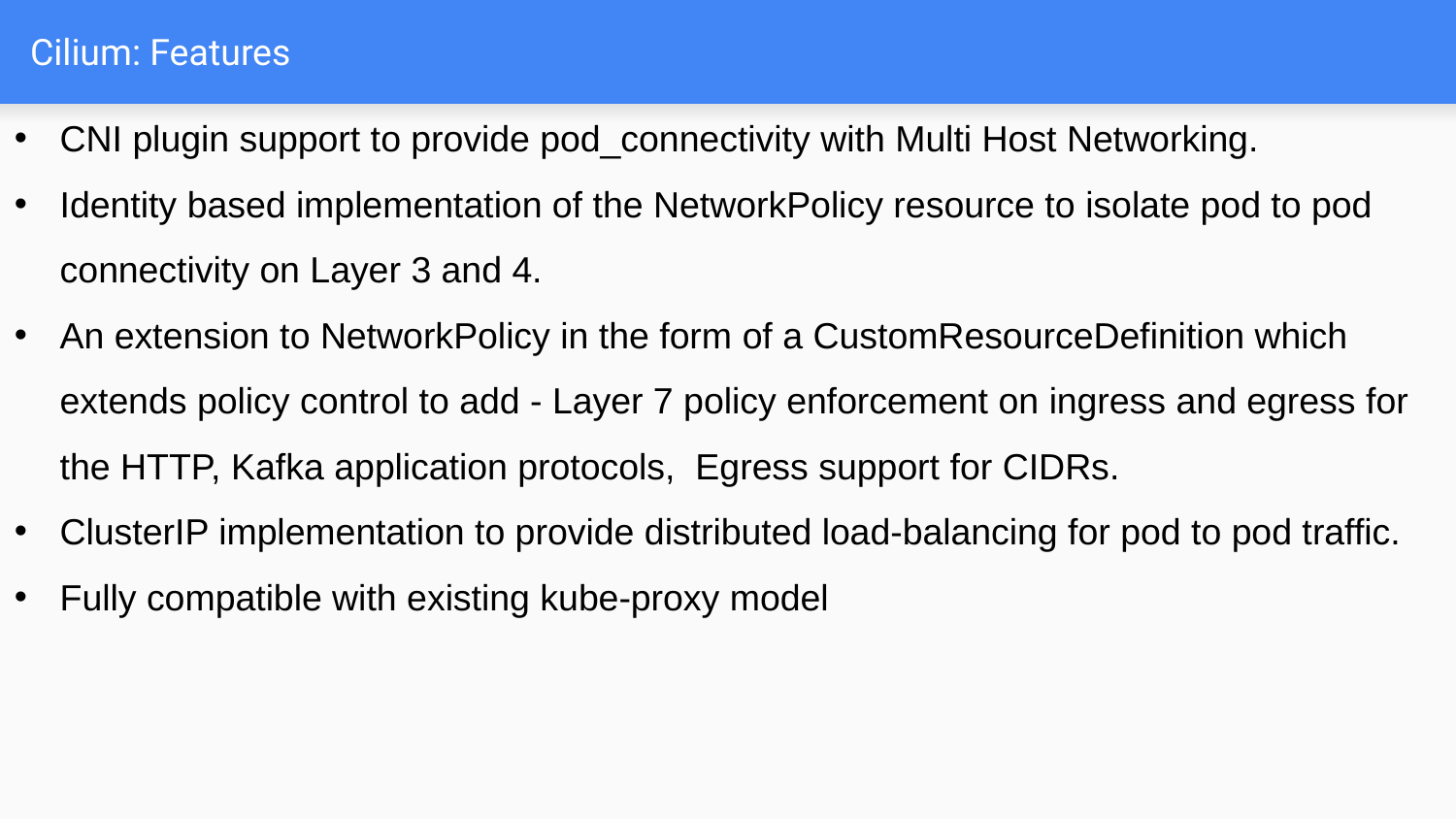

# Cilium: Features
CNI plugin support to provide pod_connectivity with Multi Host Networking.
Identity based implementation of the NetworkPolicy resource to isolate pod to pod connectivity on Layer 3 and 4.
An extension to NetworkPolicy in the form of a CustomResourceDefinition which extends policy control to add - Layer 7 policy enforcement on ingress and egress for the HTTP, Kafka application protocols,  Egress support for CIDRs.
ClusterIP implementation to provide distributed load-balancing for pod to pod traffic.
Fully compatible with existing kube-proxy model